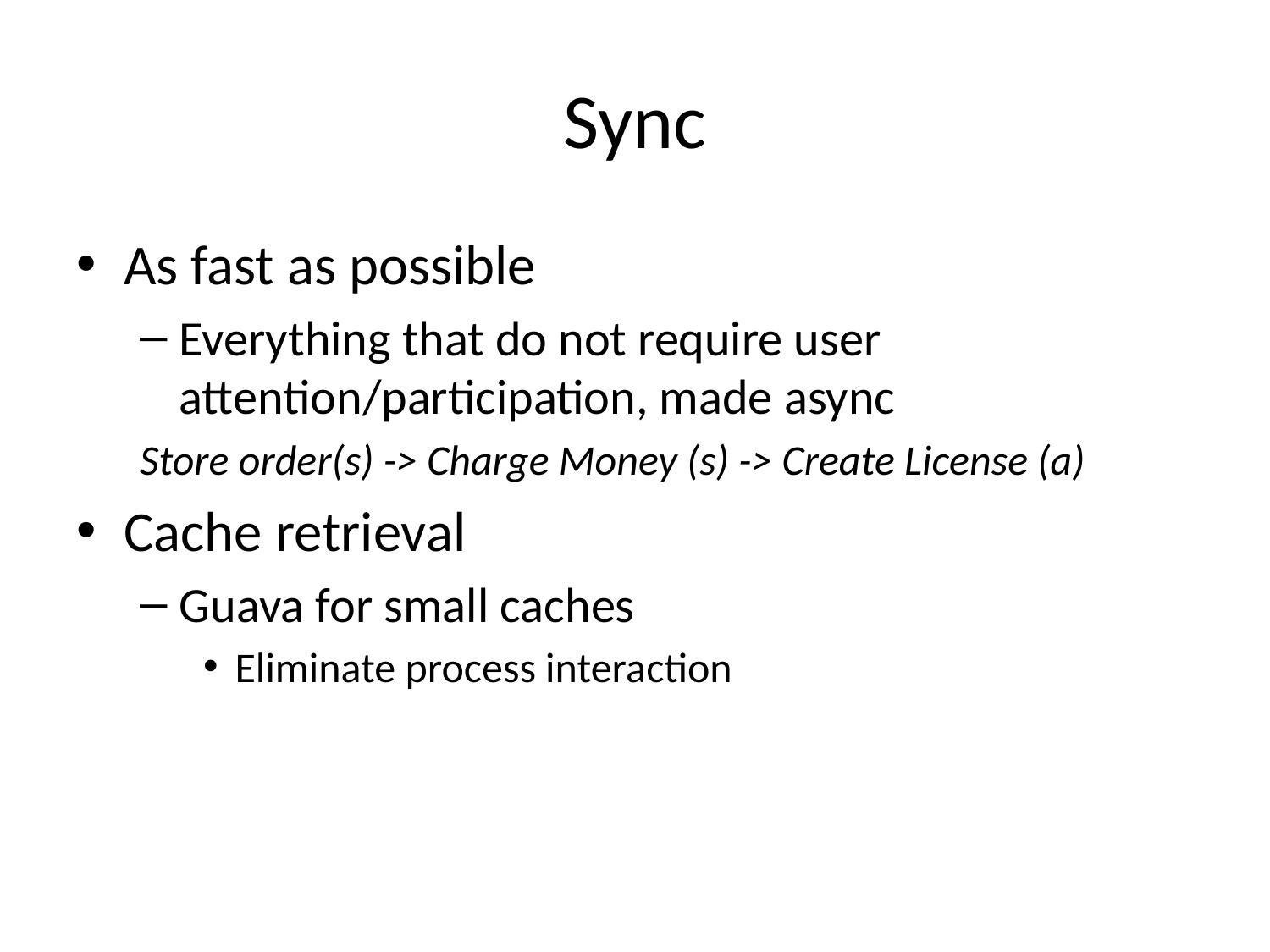

# Sync
As fast as possible
Everything that do not require user attention/participation, made async
Store order(s) -> Charge Money (s) -> Create License (a)
Cache retrieval
Guava for small caches
Eliminate process interaction